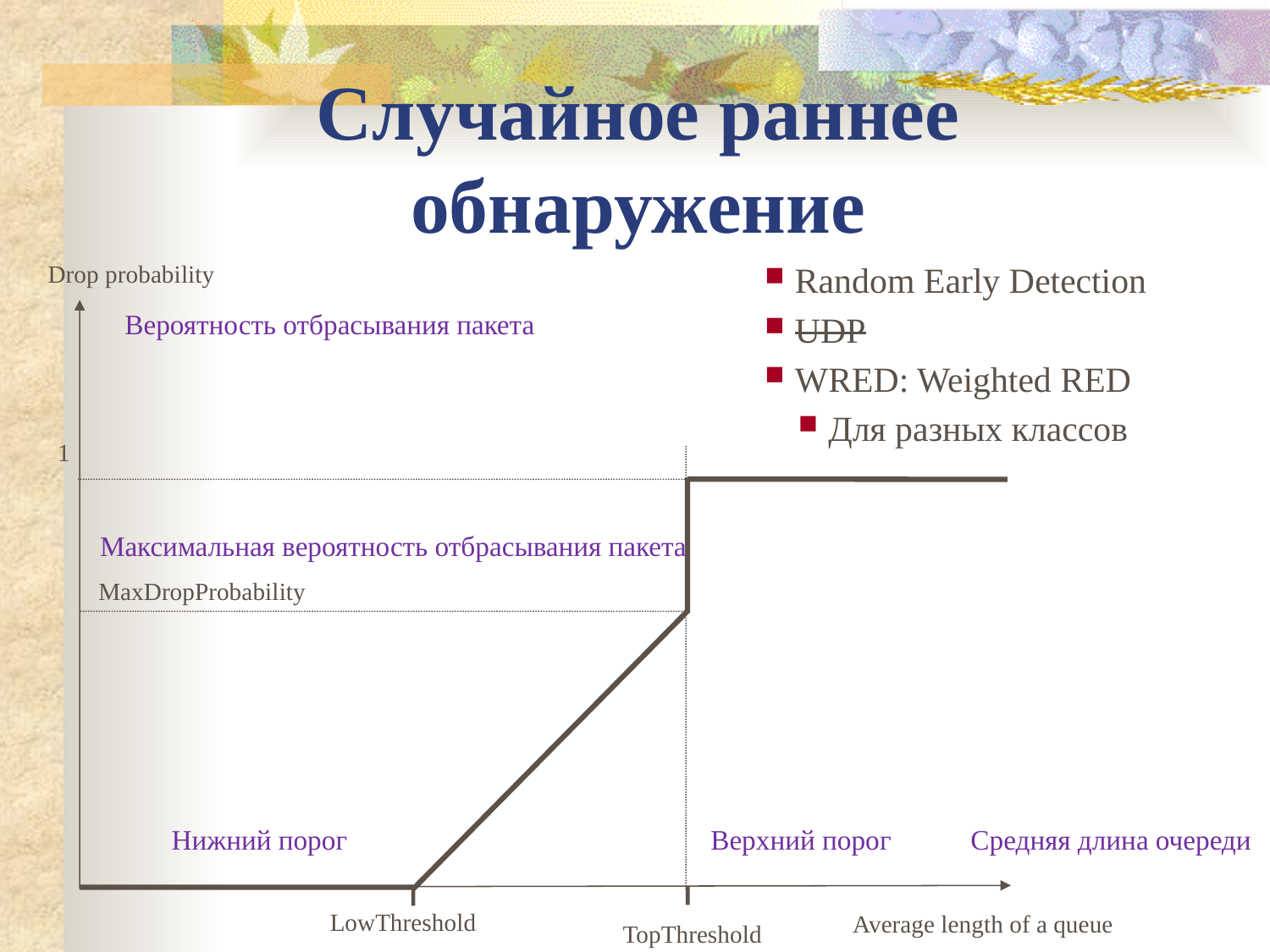

Случайное раннее обнаружение
Drop probability

1

MaxDropProbability

LowThreshold
Average length of a queue
TopThreshold
Random Early Detection
UDP
WRED: Weighted RED
Для разных классов
Вероятность отбрасывания пакета
Максимальная вероятность отбрасывания пакета
Нижний порог
Верхний порог
Средняя длина очереди